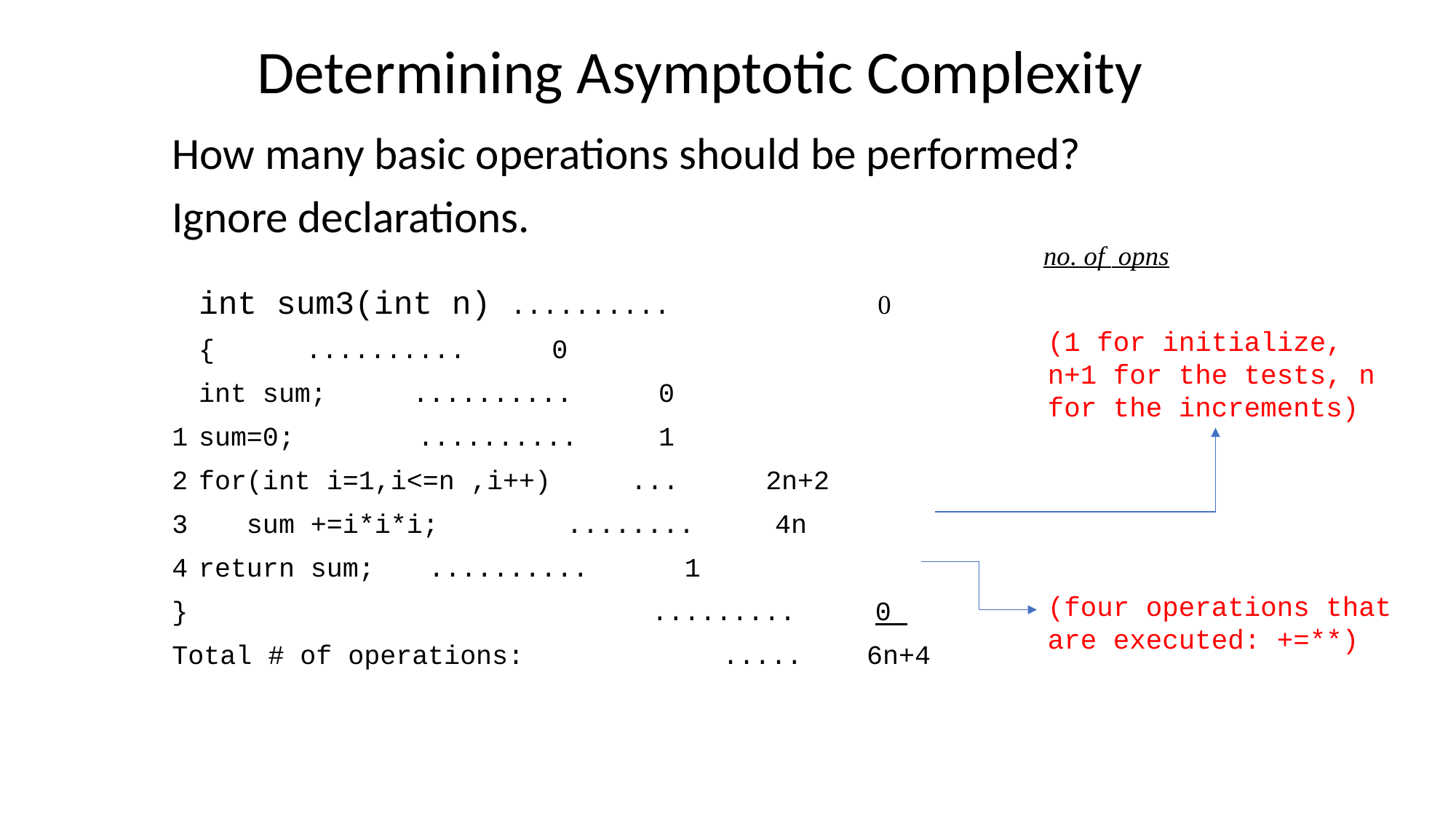

Determining Asymptotic Complexity
How many basic operations should be performed?
Ignore declarations.
											                                       				 	      no. of  opns
	int sum3(int n) ..........	         0
	{				..........	  0
		int sum;		..........	  0
1		sum=0;		       ..........	  1
2		for(int i=1,i<=n ,i++)     ...	  2n+2
3		   sum +=i*i*i;        ........     4n
4		return sum;		 ..........      1
}                             .........      0
Total # of operations:	      .....    6n+4
(1 for initialize, n+1 for the tests, n for the increments)
(four operations that are executed: +=**)